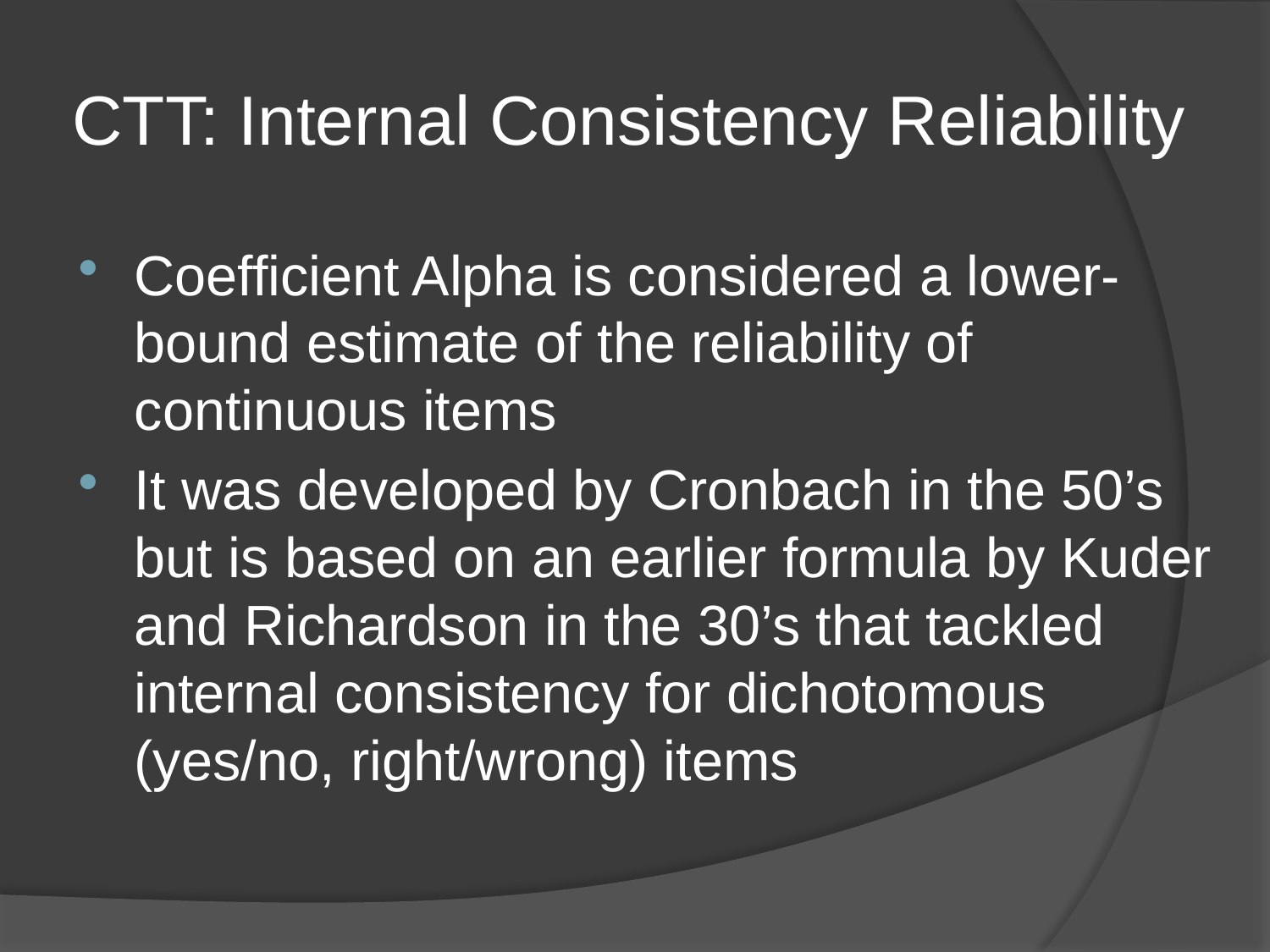

# CTT: Internal Consistency Reliability
Coefficient Alpha is considered a lower-bound estimate of the reliability of continuous items
It was developed by Cronbach in the 50’s but is based on an earlier formula by Kuder and Richardson in the 30’s that tackled internal consistency for dichotomous (yes/no, right/wrong) items